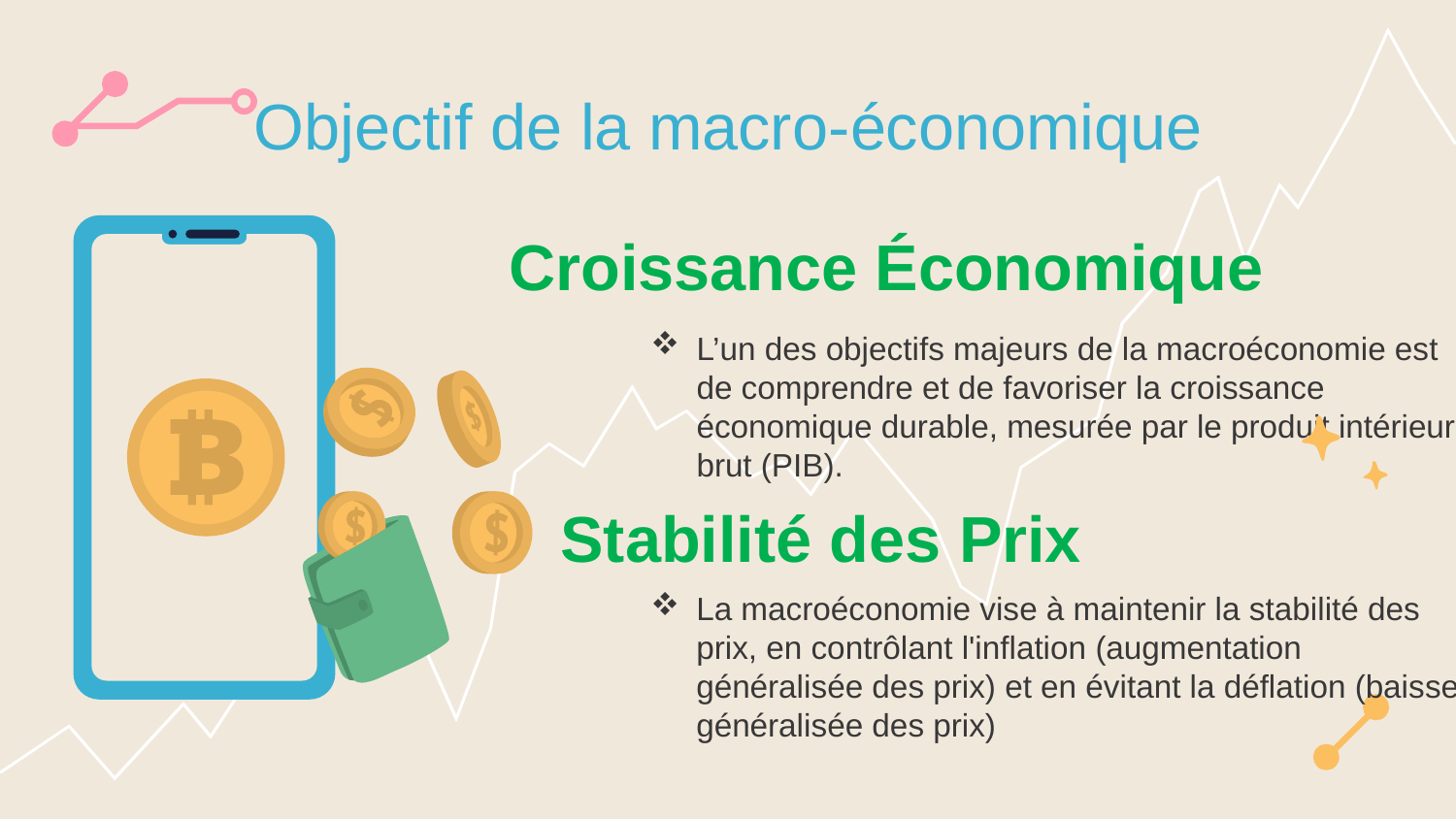

# Objectif de la macro-économique
Croissance Économique

L’un des objectifs majeurs de la macroéconomie est de comprendre et de favoriser la croissance économique durable, mesurée par le produit intérieur brut (PIB).

Stabilité des Prix
La macroéconomie vise à maintenir la stabilité des prix, en contrôlant l'inflation (augmentation généralisée des prix) et en évitant la déflation (baisse généralisée des prix)